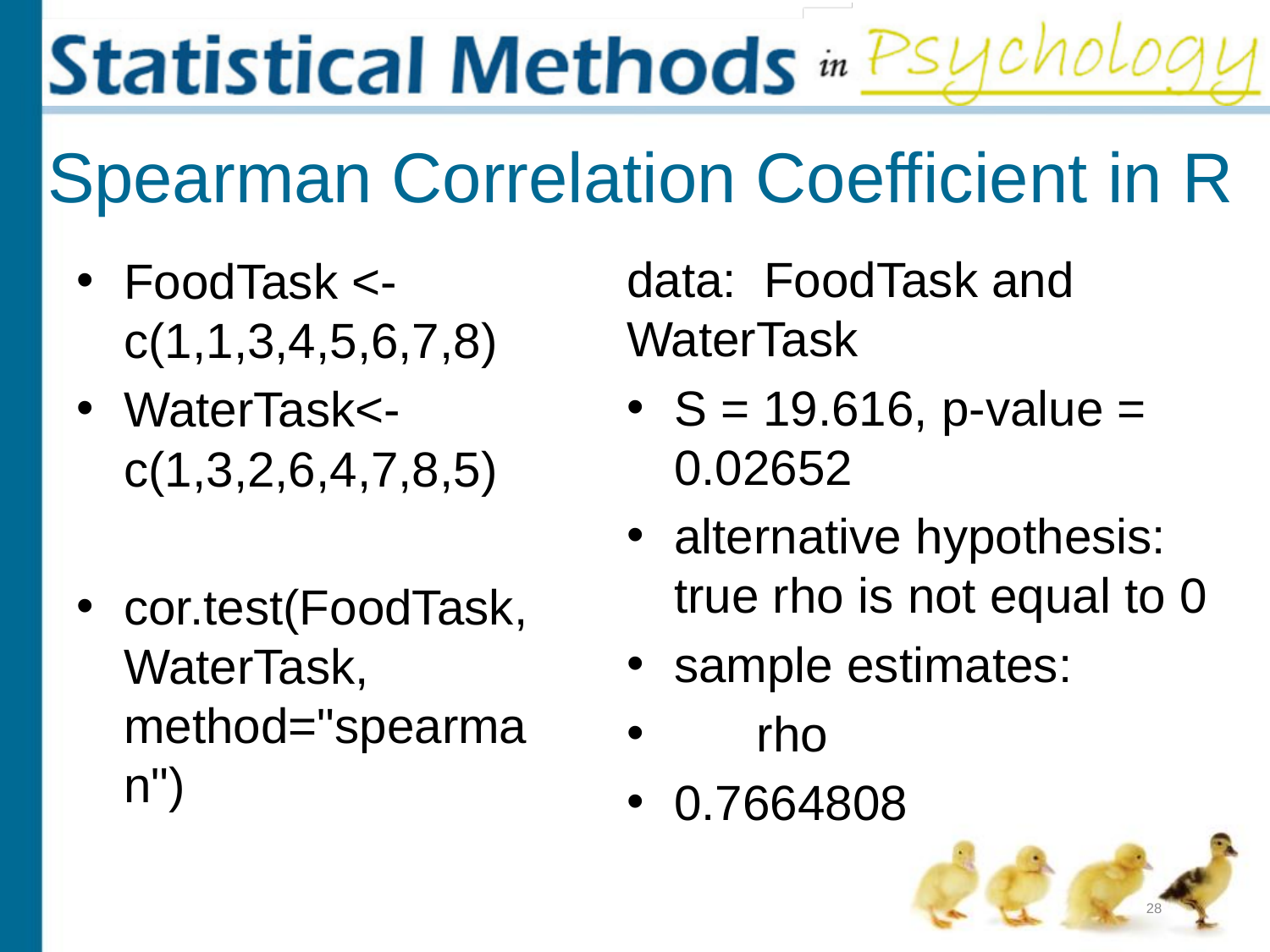

# Spearman Correlation Coefficient in R
data:  FoodTask and WaterTask
S = 19.616, p-value = 0.02652
alternative hypothesis: true rho is not equal to 0
sample estimates:
      rho
0.7664808
FoodTask <-c(1,1,3,4,5,6,7,8)
WaterTask<-c(1,3,2,6,4,7,8,5)

cor.test(FoodTask, WaterTask, method="spearman")

28